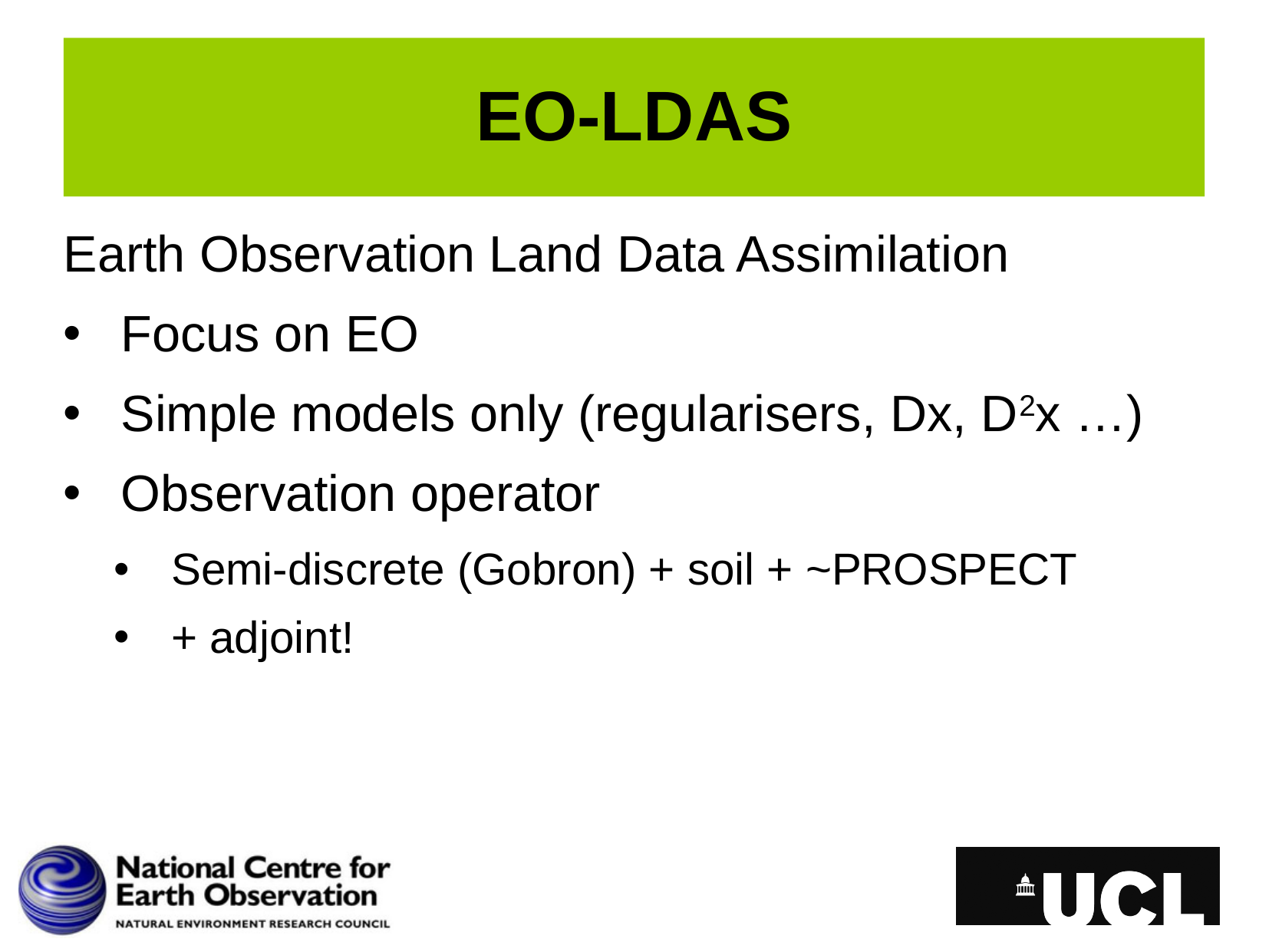

# EO-LDAS
Earth Observation Land Data Assimilation
Focus on EO
Simple models only (regularisers, Dx, D2x …)
Observation operator
Semi-discrete (Gobron) + soil + ~PROSPECT
+ adjoint!